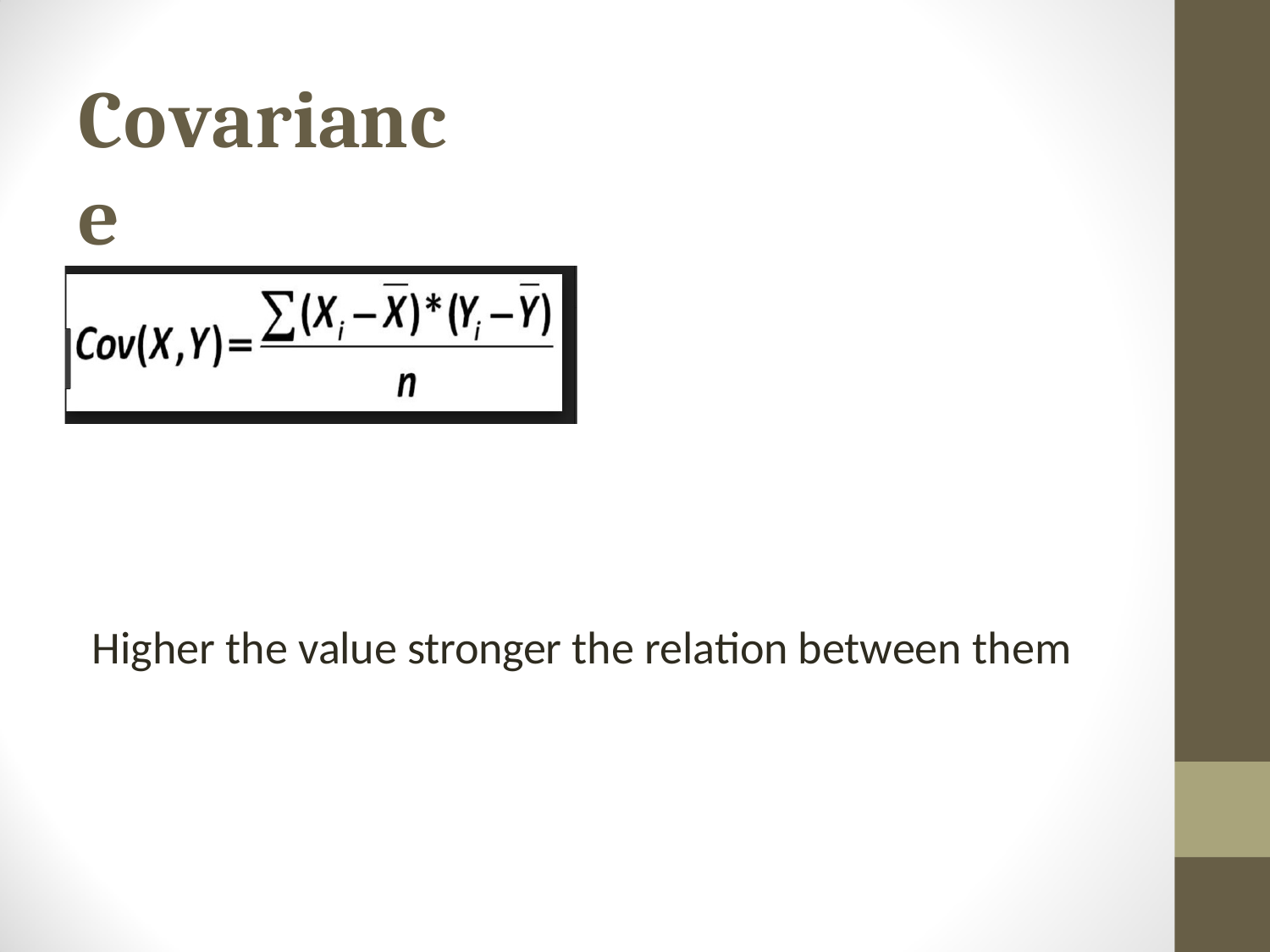

# Covariance

Higher the value stronger the relation between them